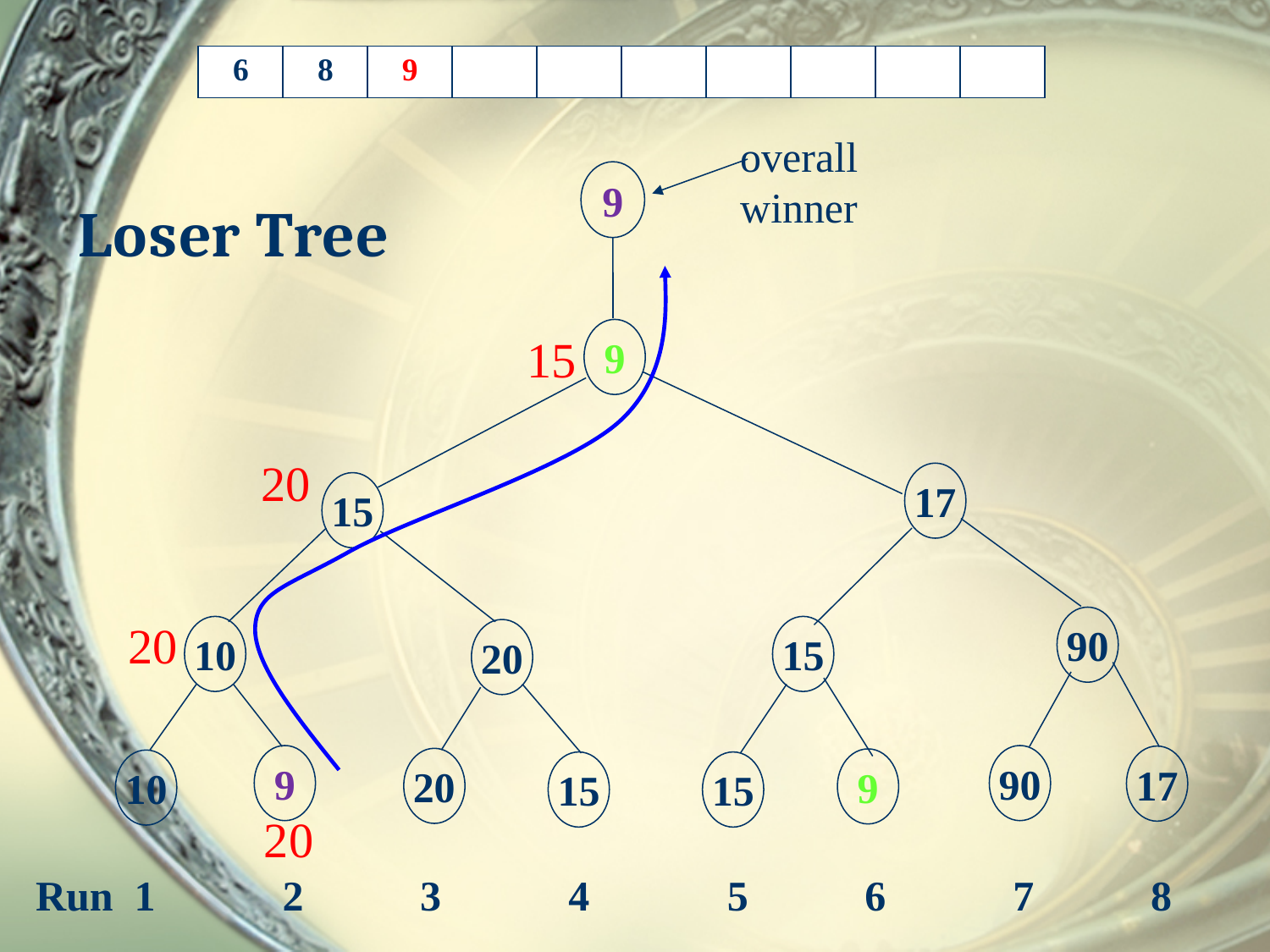

| 6 | 8 | 9 |  |  |  |  |  |  |  |
| --- | --- | --- | --- | --- | --- | --- | --- | --- | --- |
overall
winner

9
# Loser Tree

9

17
15

90
10
15
20

9
90
17
20
9
10
15
15
15
20

20
20
 Run  1            2           3            4             5           6            7           8